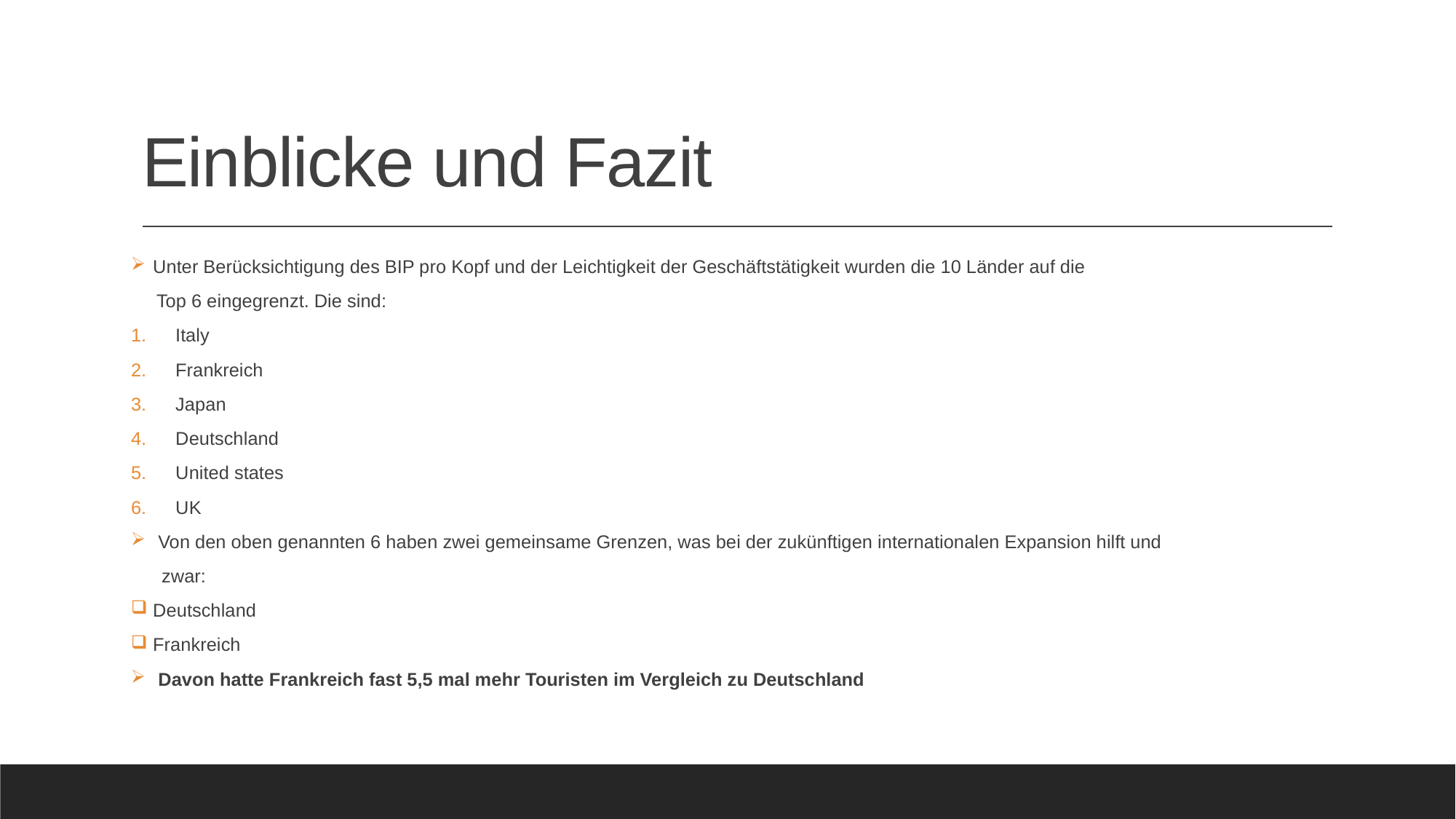

# Einblicke und Fazit
  Unter Berücksichtigung des BIP pro Kopf und der Leichtigkeit der Geschäftstätigkeit wurden die 10 Länder auf die
     Top 6 eingegrenzt. Die sind:
Italy
Frankreich
Japan
Deutschland
United states
UK
   Von den oben genannten 6 haben zwei gemeinsame Grenzen, was bei der zukünftigen internationalen Expansion hilft und
      zwar:
  Deutschland
  Frankreich
   Davon hatte Frankreich fast 5,5 mal mehr Touristen im Vergleich zu Deutschland